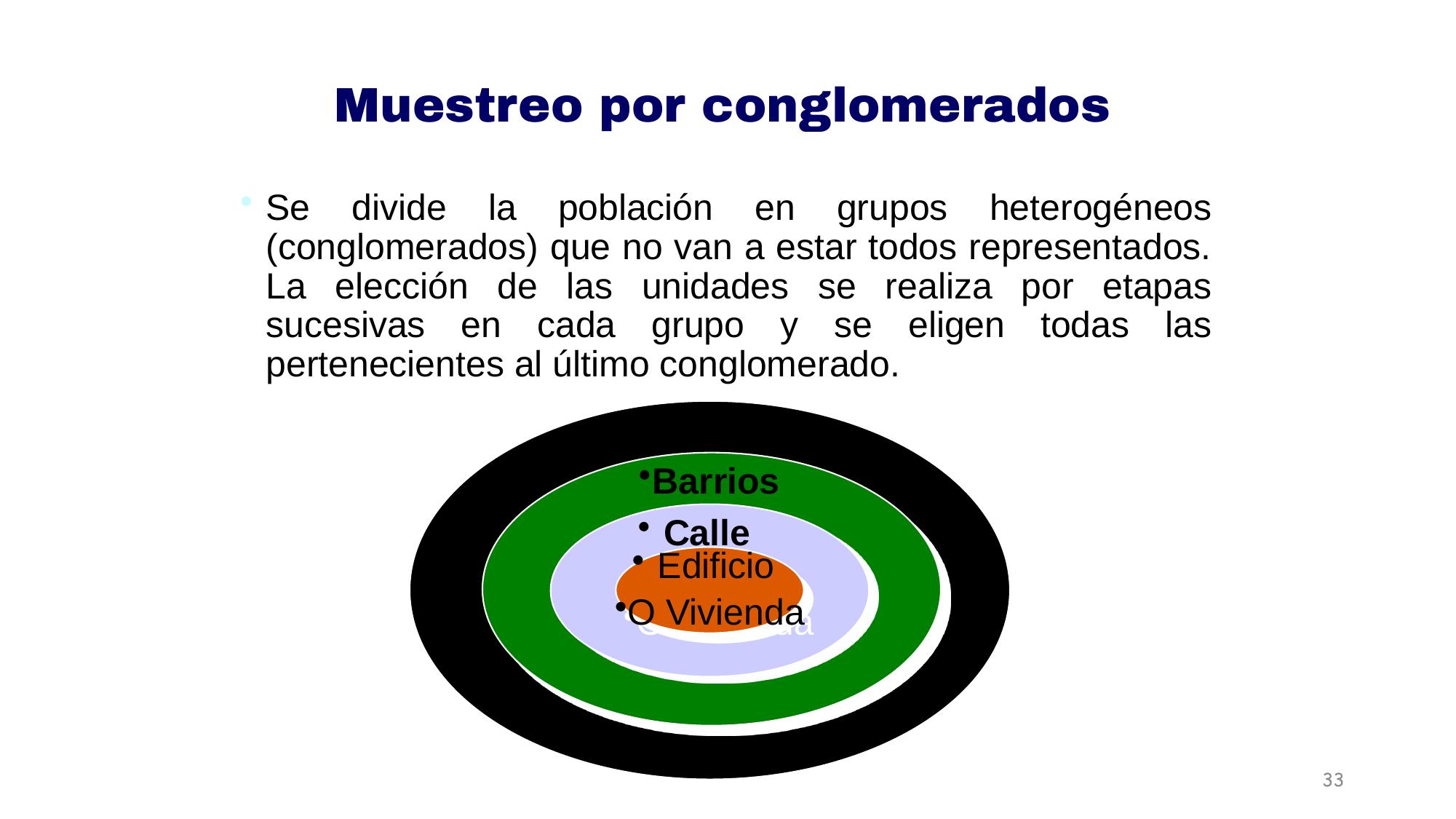

Muestreo por conglomerados
Se divide la población en grupos heterogéneos (conglomerados) que no van a estar todos representados. La elección de las unidades se realiza por etapas sucesivas en cada grupo y se eligen todas las pertenecientes al último conglomerado.

Ciudad

Calle
Edificio
O Vivienda
Barrios
33